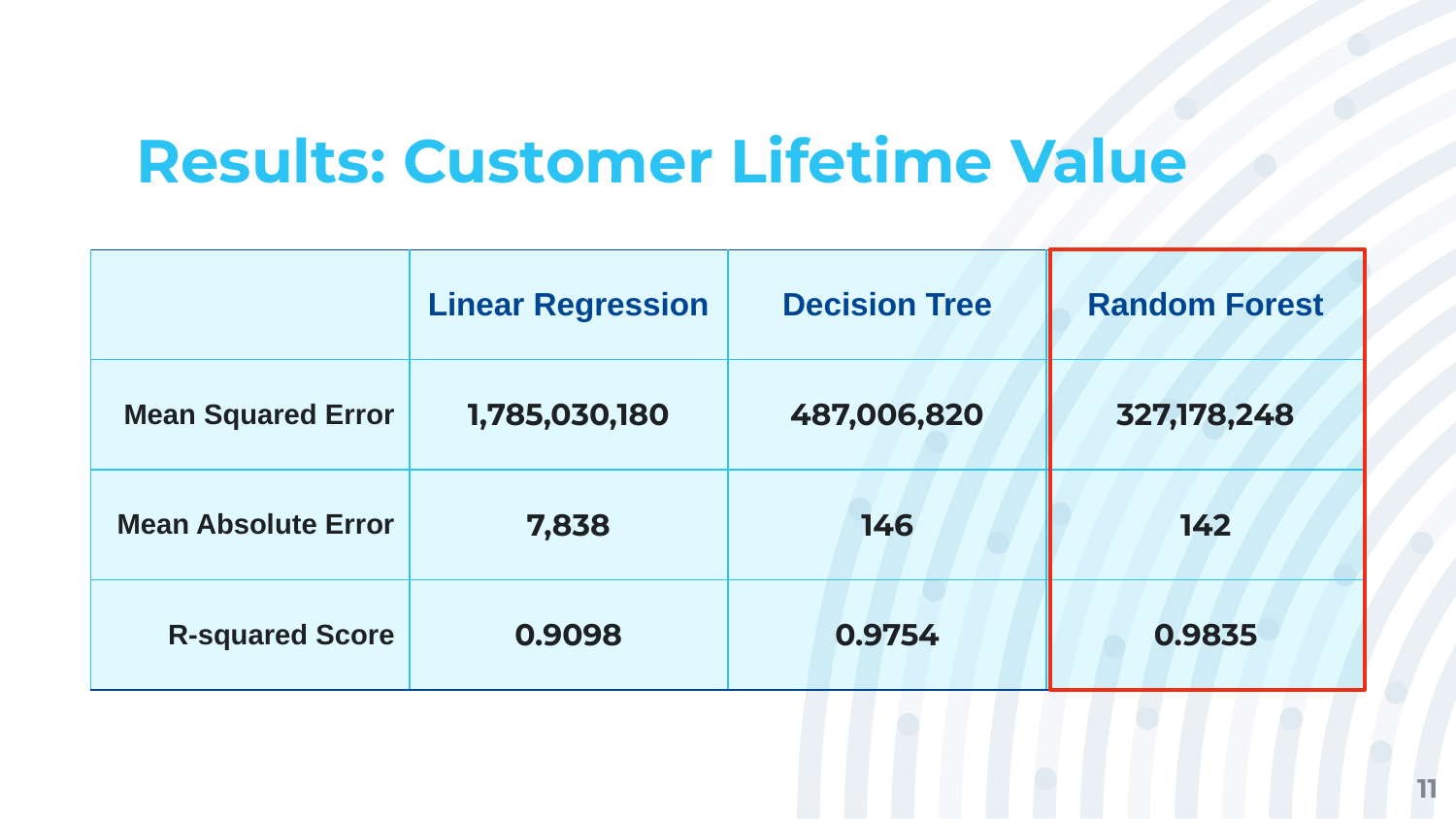

# Results: Customer Lifetime Value
|  | Linear Regression | Decision Tree | Random Forest |
| --- | --- | --- | --- |
| Mean Squared Error | 1,785,030,180 | 487,006,820 | 327,178,248 |
| Mean Absolute Error | 7,838 | 146 | 142 |
| R-squared Score | 0.9098 | 0.9754 | 0.9835 |

11